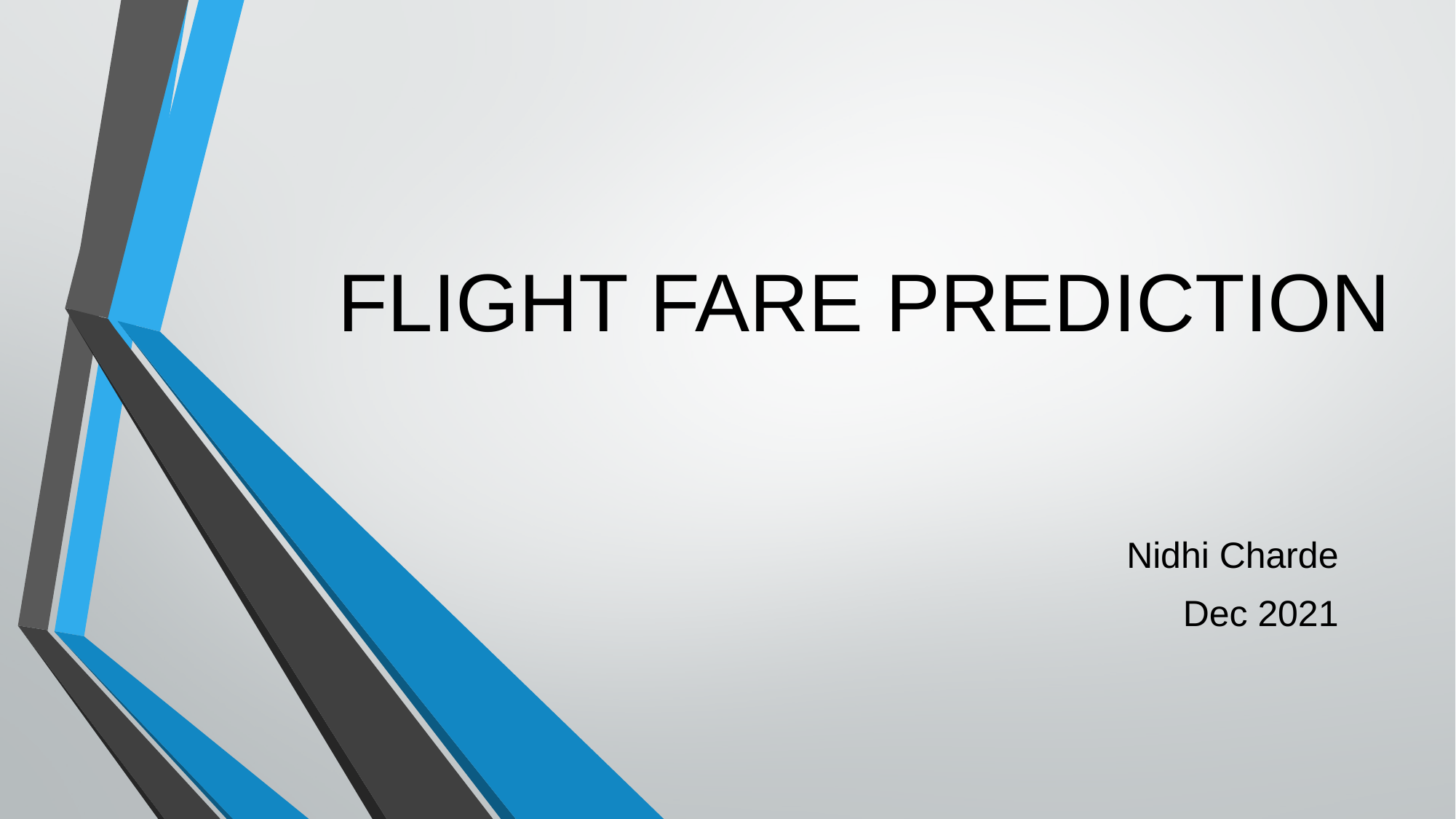

FLIGHT FARE PREDICTION
Nidhi Charde
Dec 2021